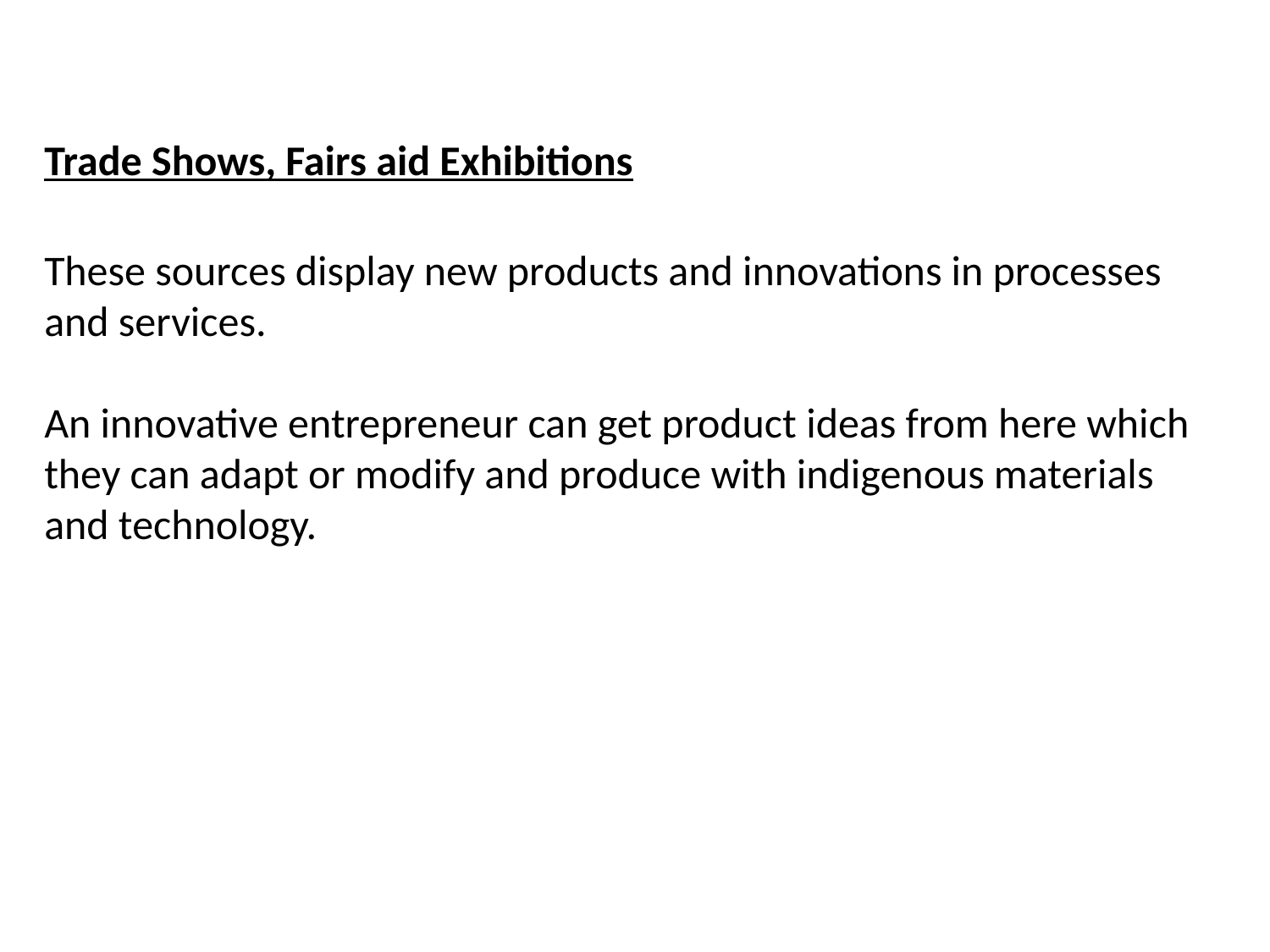

Trade Shows, Fairs aid Exhibitions

These sources display new products and innovations in processes and services.

An innovative entrepreneur can get product ideas from here which they can adapt or modify and produce with indigenous materials and technology.